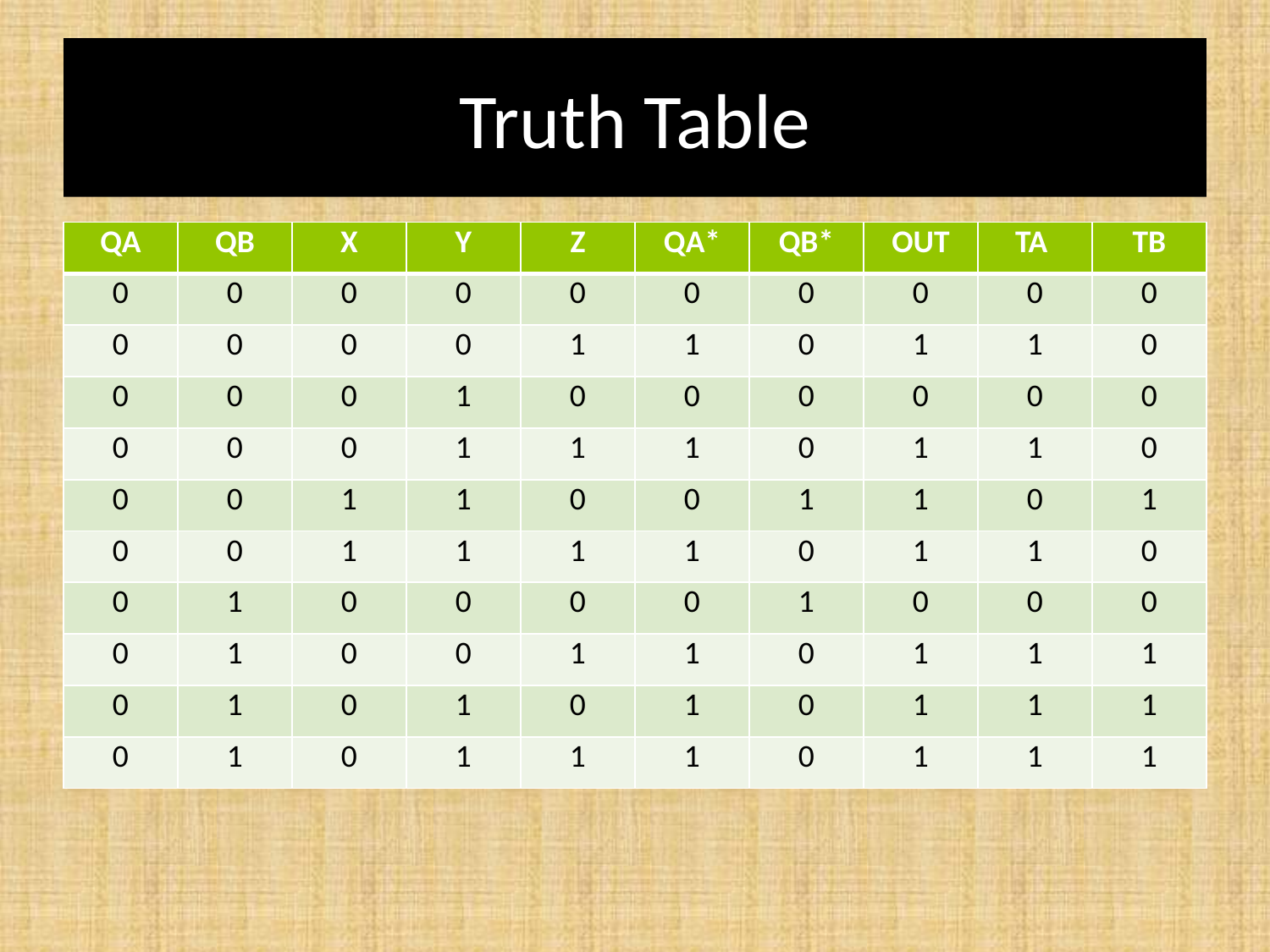

# Truth Table
| QA | QB | X | Y | Z | QA\* | QB\* | OUT | TA | TB |
| --- | --- | --- | --- | --- | --- | --- | --- | --- | --- |
| 0 | 0 | 0 | 0 | 0 | 0 | 0 | 0 | 0 | 0 |
| 0 | 0 | 0 | 0 | 1 | 1 | 0 | 1 | 1 | 0 |
| 0 | 0 | 0 | 1 | 0 | 0 | 0 | 0 | 0 | 0 |
| 0 | 0 | 0 | 1 | 1 | 1 | 0 | 1 | 1 | 0 |
| 0 | 0 | 1 | 1 | 0 | 0 | 1 | 1 | 0 | 1 |
| 0 | 0 | 1 | 1 | 1 | 1 | 0 | 1 | 1 | 0 |
| 0 | 1 | 0 | 0 | 0 | 0 | 1 | 0 | 0 | 0 |
| 0 | 1 | 0 | 0 | 1 | 1 | 0 | 1 | 1 | 1 |
| 0 | 1 | 0 | 1 | 0 | 1 | 0 | 1 | 1 | 1 |
| 0 | 1 | 0 | 1 | 1 | 1 | 0 | 1 | 1 | 1 |